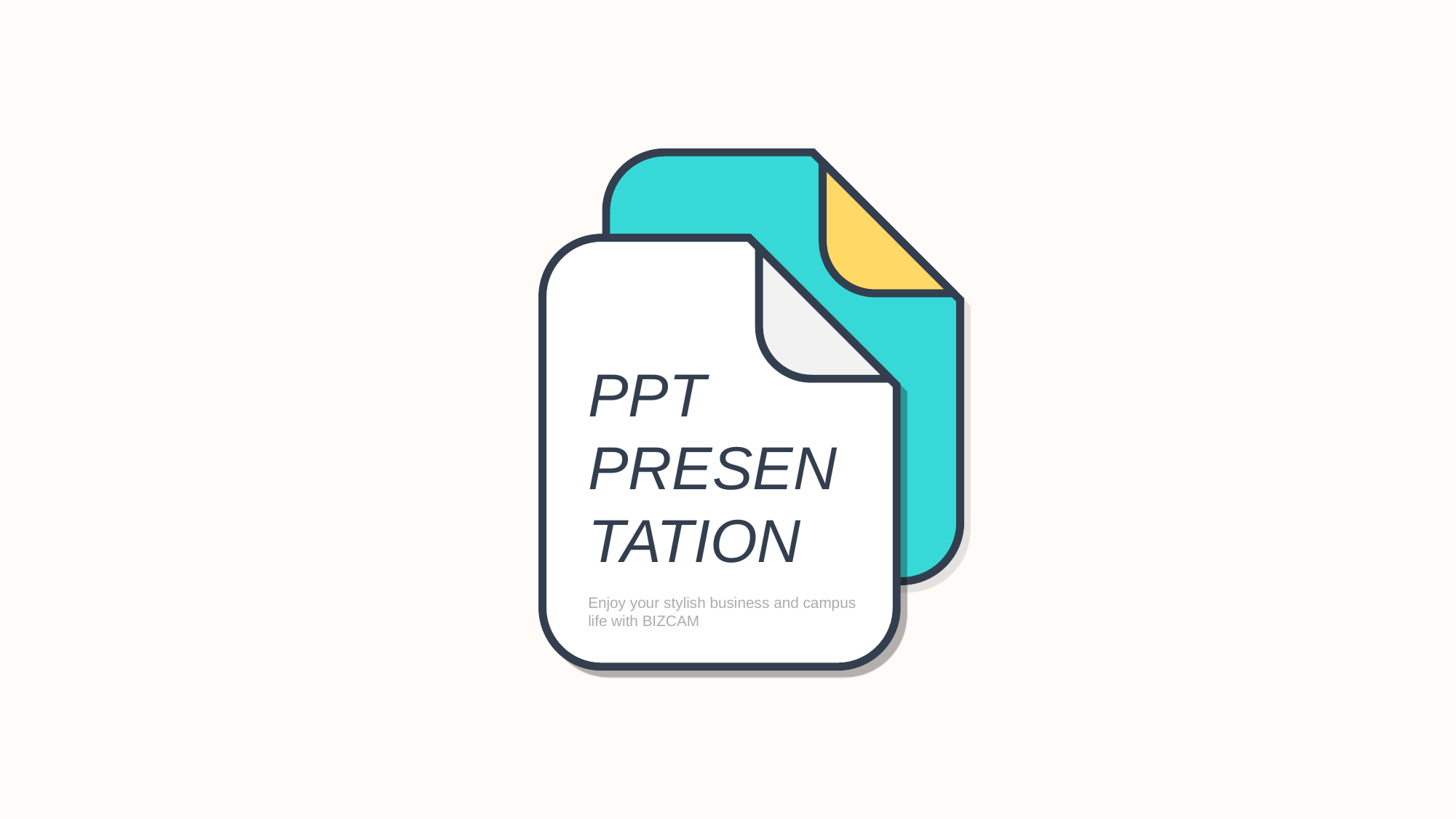

PPT
PRESEN
TATION

Enjoy your stylish business and campus life with BIZCAM